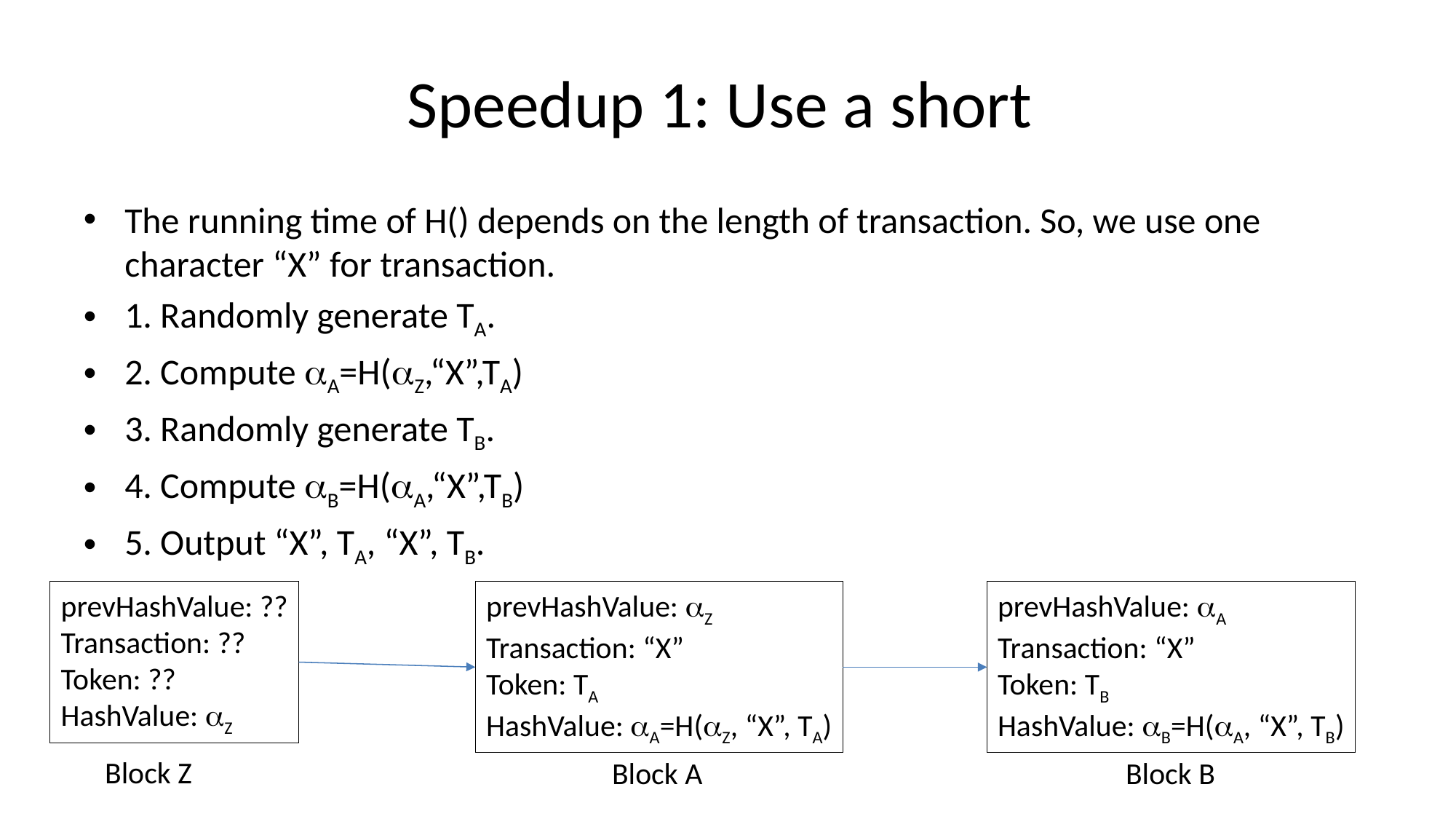

# Speedup 1: Use a short
The running time of H() depends on the length of transaction. So, we use one character “X” for transaction.
1. Randomly generate TA.
2. Compute αA=H(αZ,“X”,TA)
3. Randomly generate TB.
4. Compute αB=H(αA,“X”,TB)
5. Output “X”, TA, “X”, TB.

prevHashValue: ??
Transaction: ??
Token: ??
HashValue: αZ
prevHashValue: αZ
Transaction: “X”
Token: TA
HashValue: αA=H(αZ, “X”, TA)
prevHashValue: αA
Transaction: “X”
Token: TB
HashValue: αB=H(αA, “X”, TB)
Block Z
Block A
Block B